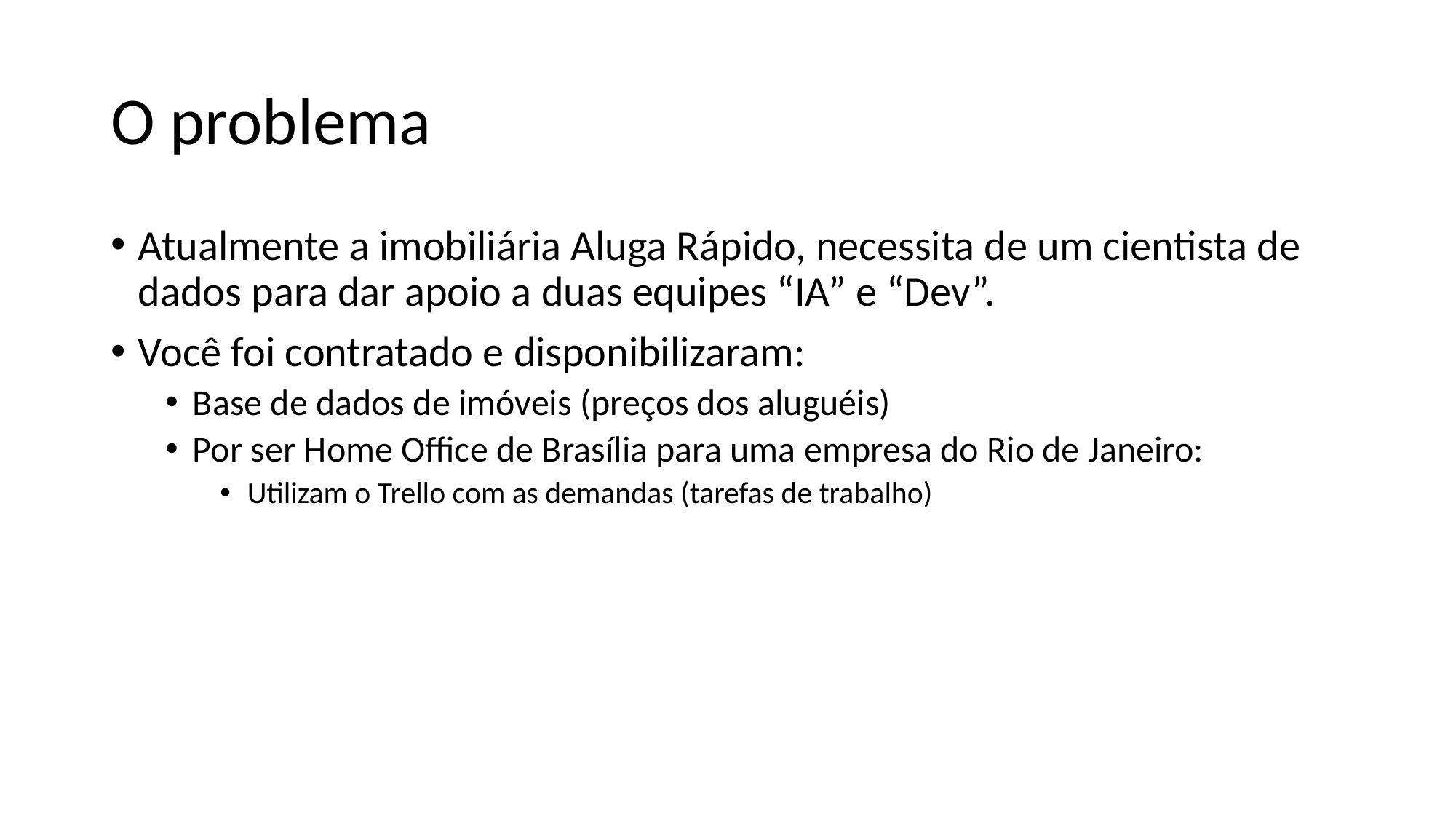

# O problema
Atualmente a imobiliária Aluga Rápido, necessita de um cientista de dados para dar apoio a duas equipes “IA” e “Dev”.
Você foi contratado e disponibilizaram:
Base de dados de imóveis (preços dos aluguéis)
Por ser Home Office de Brasília para uma empresa do Rio de Janeiro:
Utilizam o Trello com as demandas (tarefas de trabalho)